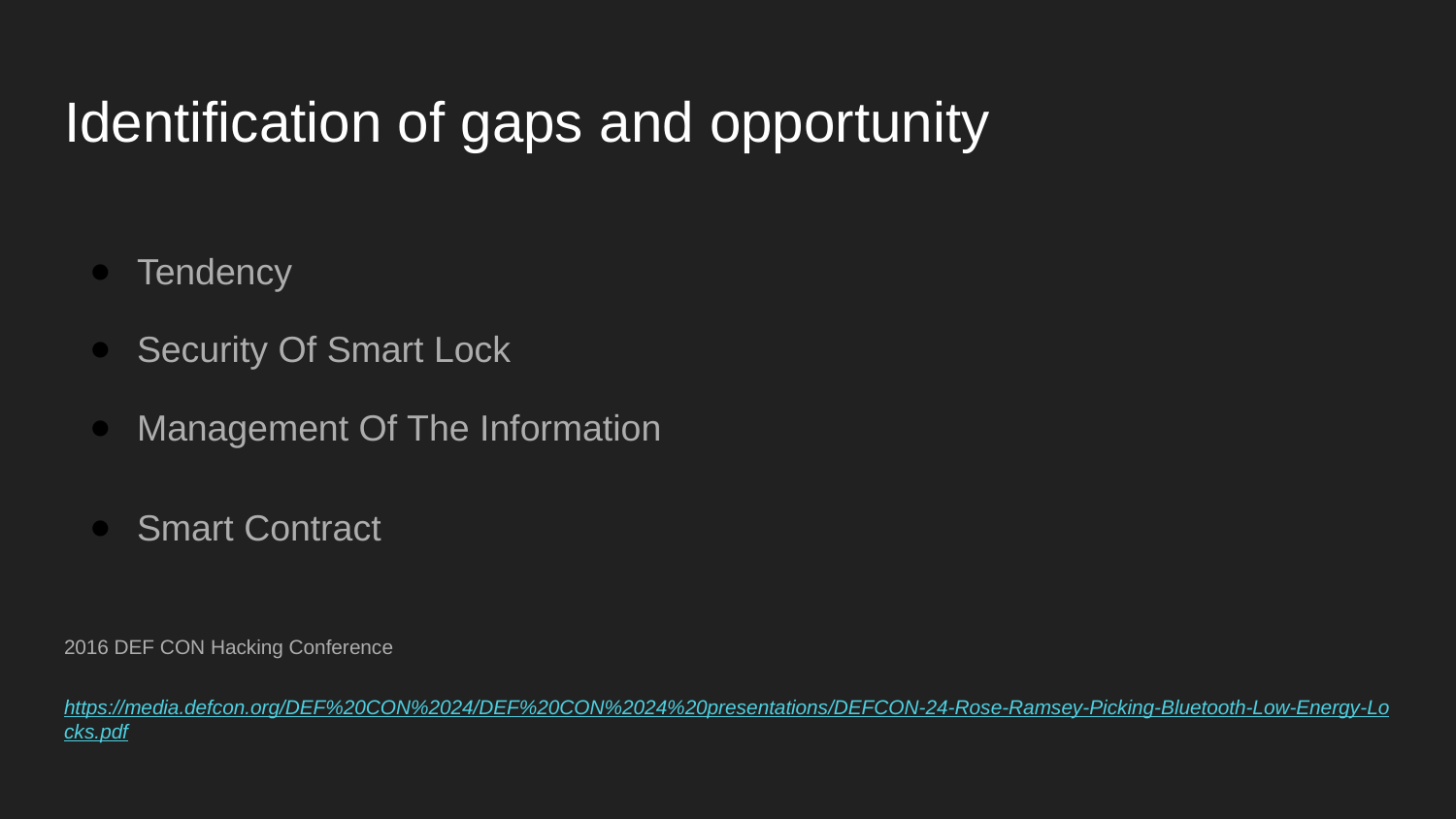

# Identification of gaps and opportunity

Tendency

Security Of Smart Lock

Management Of The Information

Smart Contract

2016 DEF CON Hacking Conference
https://media.defcon.org/DEF%20CON%2024/DEF%20CON%2024%20presentations/DEFCON-24-Rose-Ramsey-Picking-Bluetooth-Low-Energy-Locks.pdf